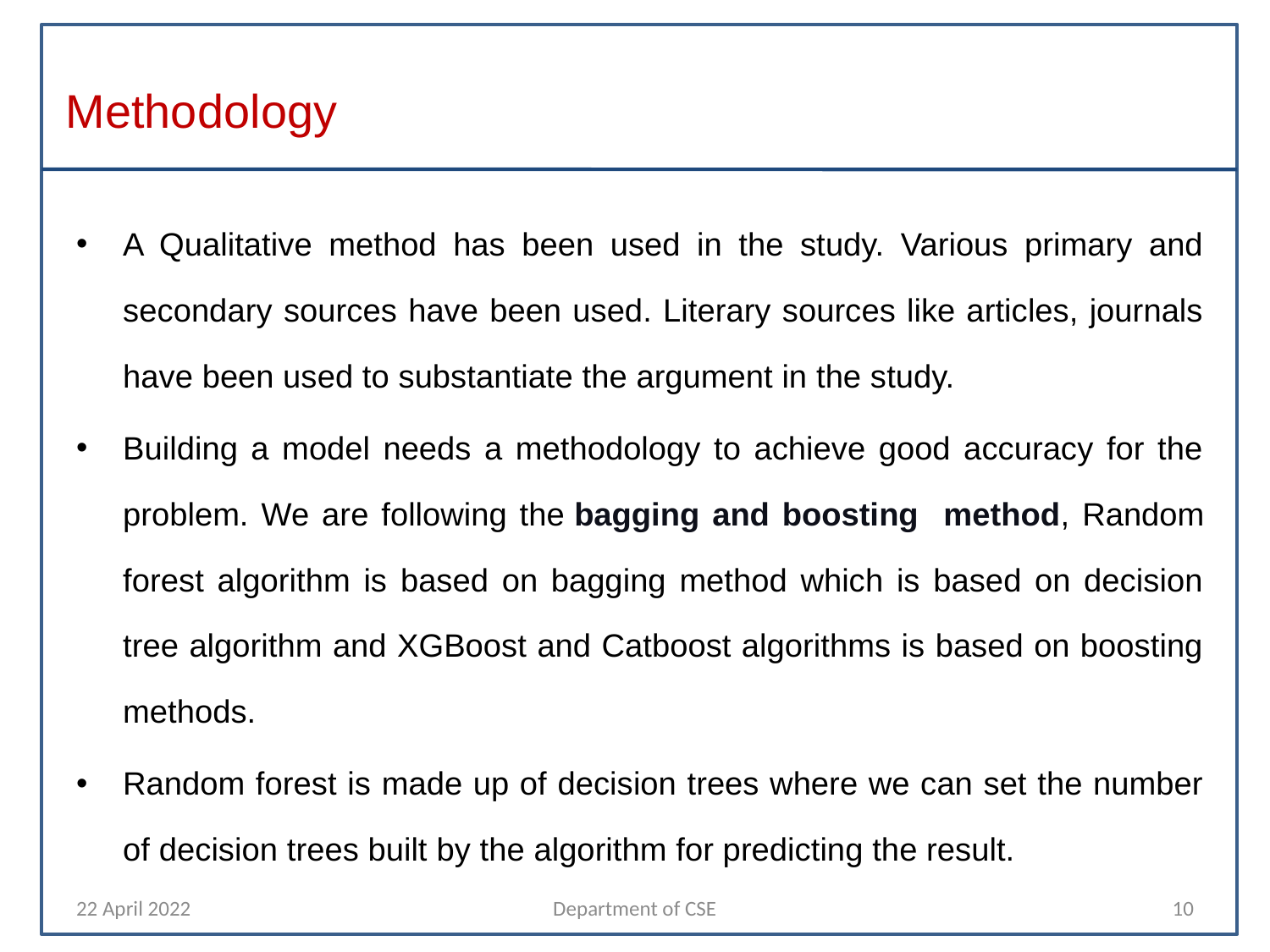

# Methodology
A Qualitative method has been used in the study. Various primary and secondary sources have been used. Literary sources like articles, journals have been used to substantiate the argument in the study.
Building a model needs a methodology to achieve good accuracy for the problem. We are following the bagging and boosting  method, Random forest algorithm is based on bagging method which is based on decision tree algorithm and XGBoost and Catboost algorithms is based on boosting methods.
Random forest is made up of decision trees where we can set the number of decision trees built by the algorithm for predicting the result.
22 April 2022
Department of CSE
10